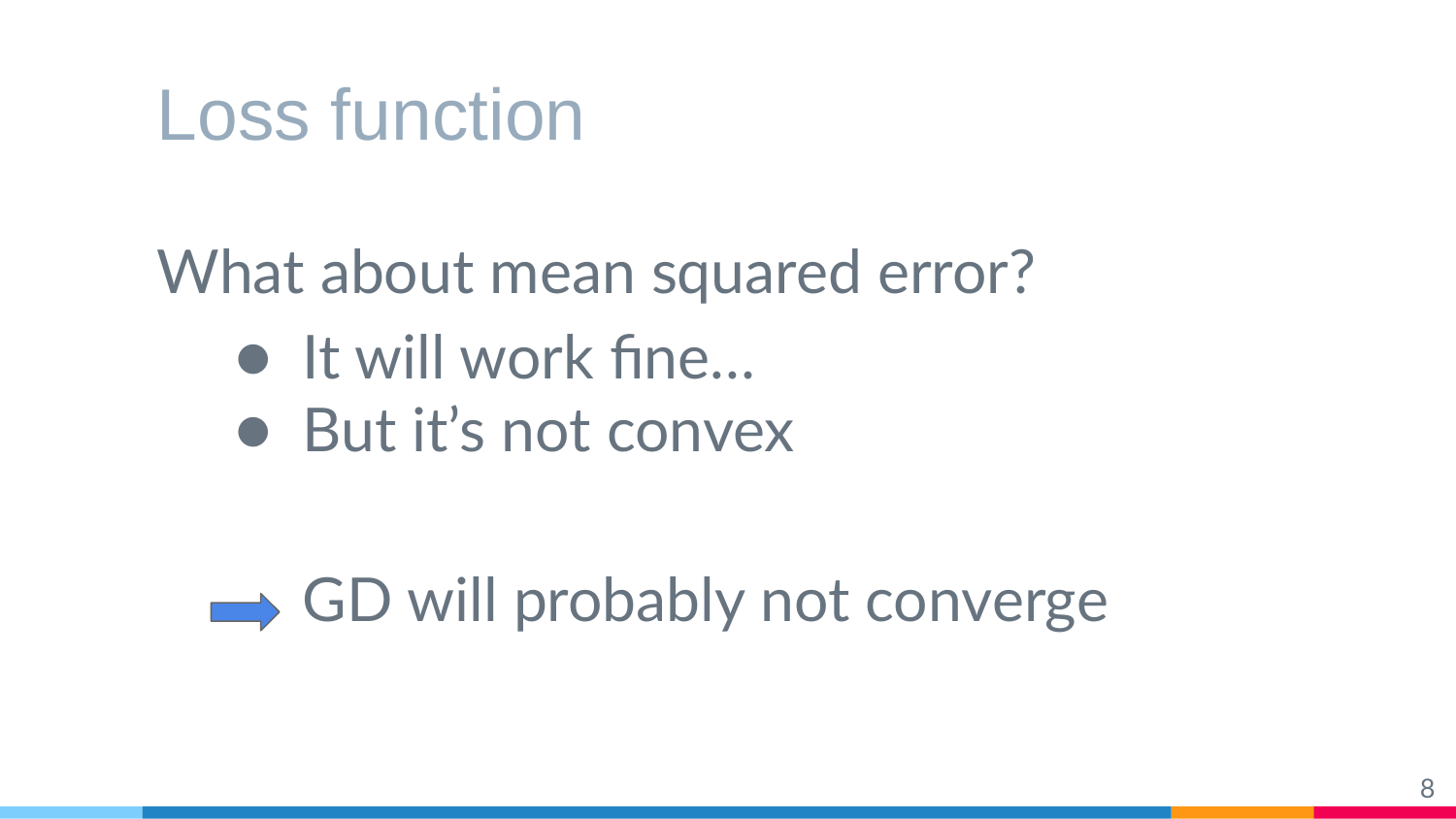

# Loss function
What about mean squared error?
It will work fine…
But it’s not convex

GD will probably not converge

8